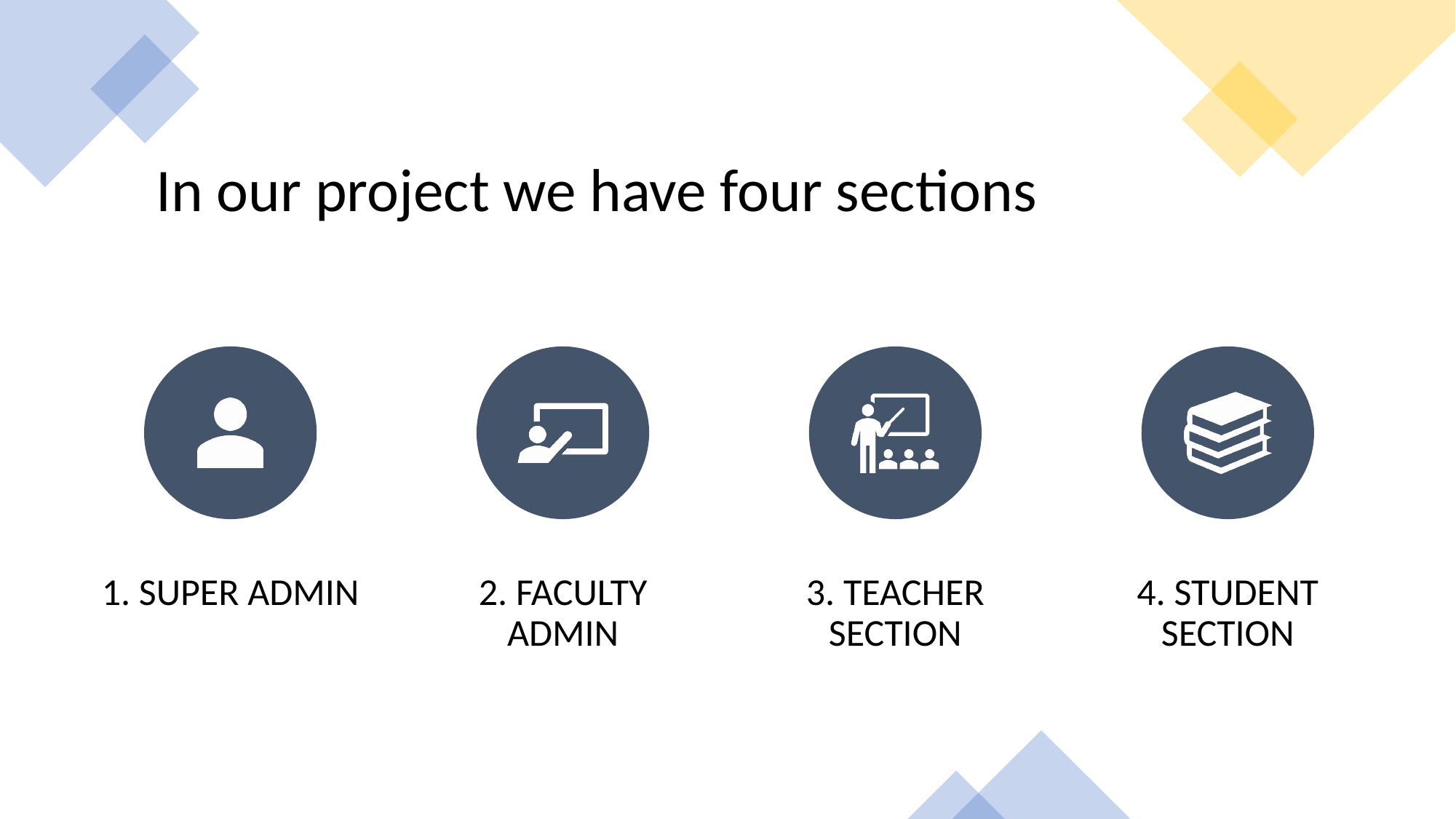

# In our project we have four sections
1. Super Admin
2. Faculty Admin
3. Teacher Section
4. Student Section